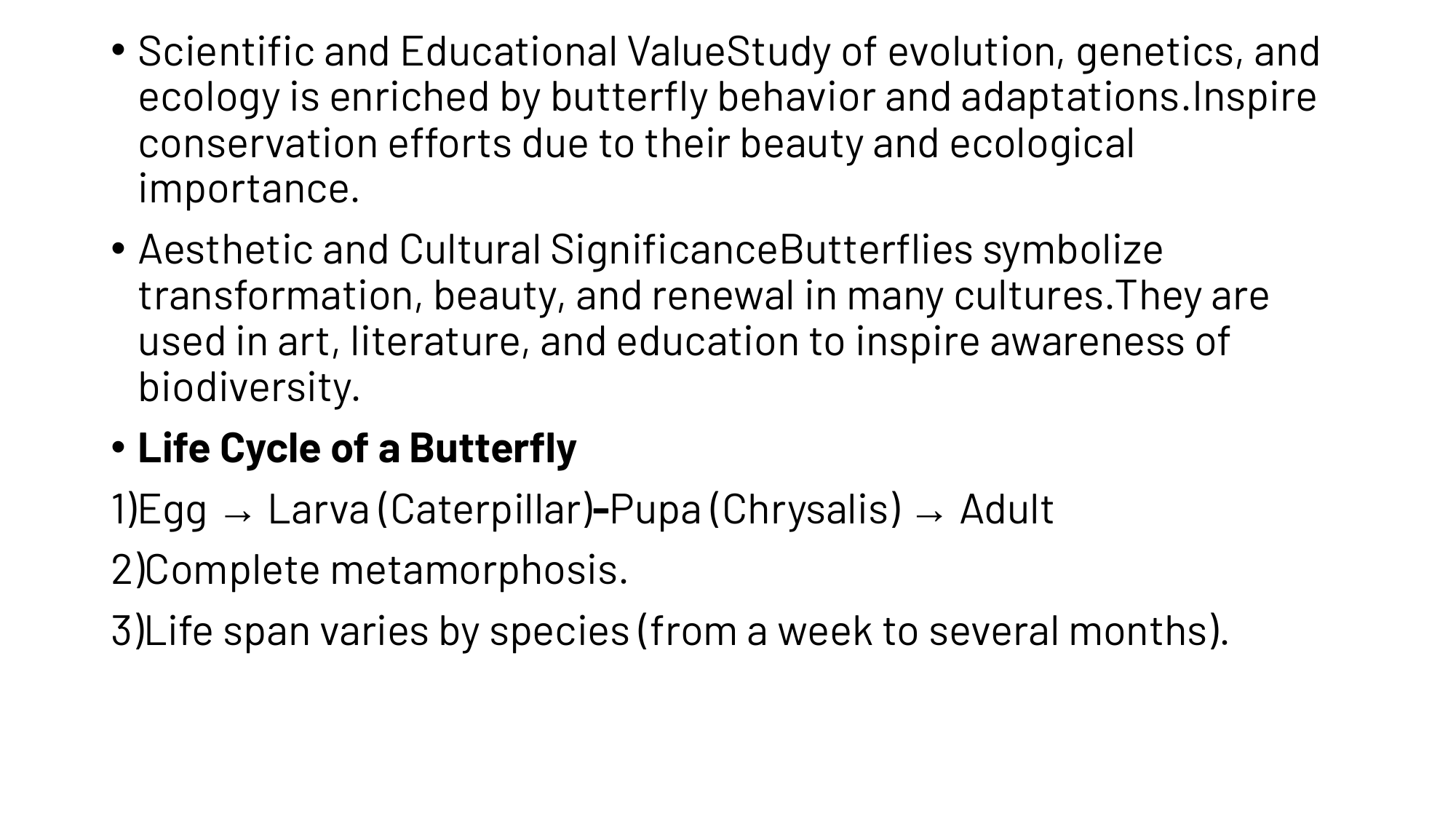

Scientific and Educational ValueStudy of evolution, genetics, and ecology is enriched by butterfly behavior and adaptations.Inspire conservation efforts due to their beauty and ecological importance.
Aesthetic and Cultural SignificanceButterflies symbolize transformation, beauty, and renewal in many cultures.They are used in art, literature, and education to inspire awareness of biodiversity.
Life Cycle of a Butterfly
1)Egg → Larva (Caterpillar)-Pupa (Chrysalis) → Adult
2)Complete metamorphosis.
3)Life span varies by species (from a week to several months).

#